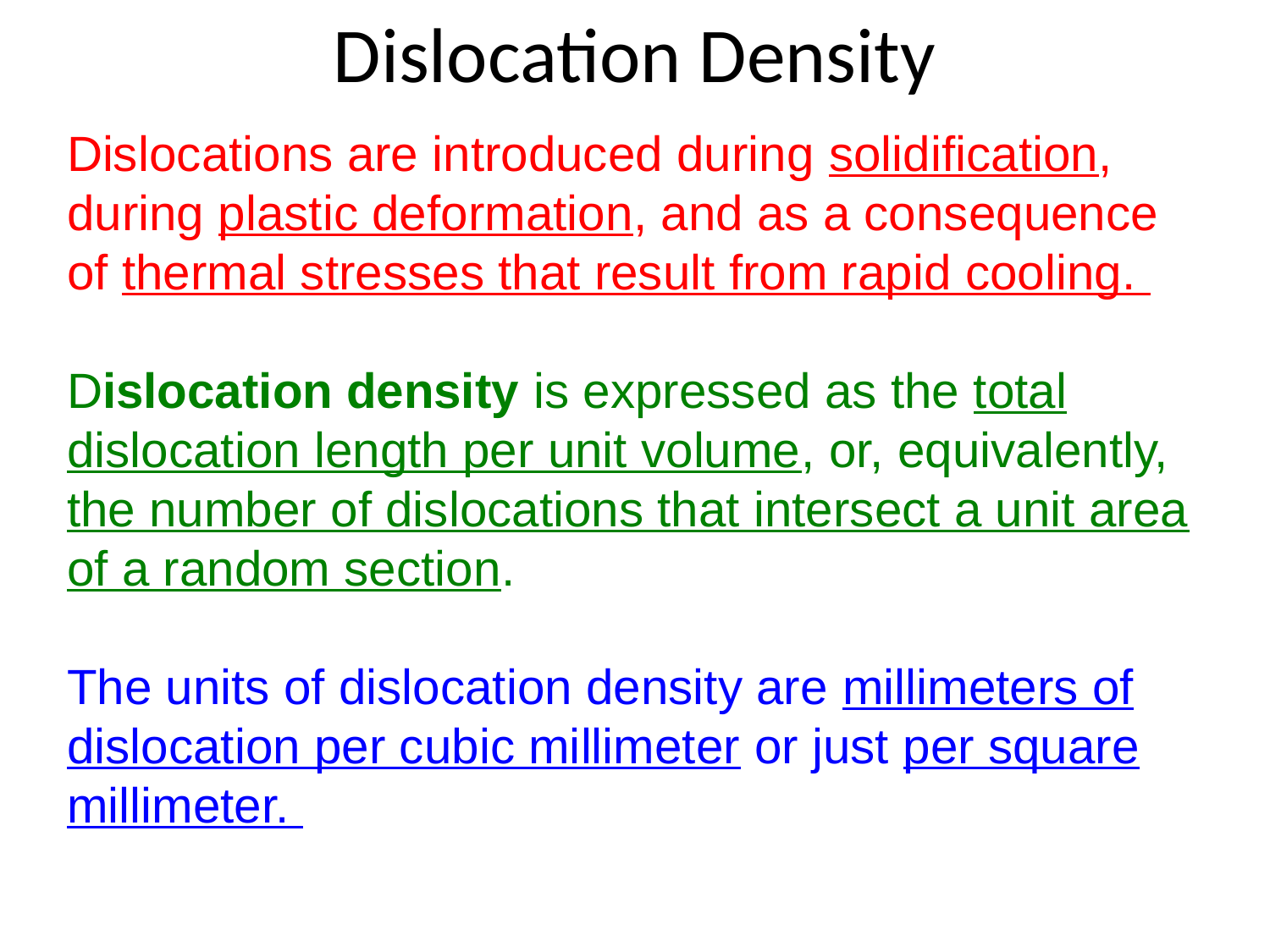

# Dislocation Density
Dislocations are introduced during solidification, during plastic deformation, and as a consequence of thermal stresses that result from rapid cooling.

Dislocation density is expressed as the total dislocation length per unit volume, or, equivalently, the number of dislocations that intersect a unit area of a random section.

The units of dislocation density are millimeters of dislocation per cubic millimeter or just per square millimeter.